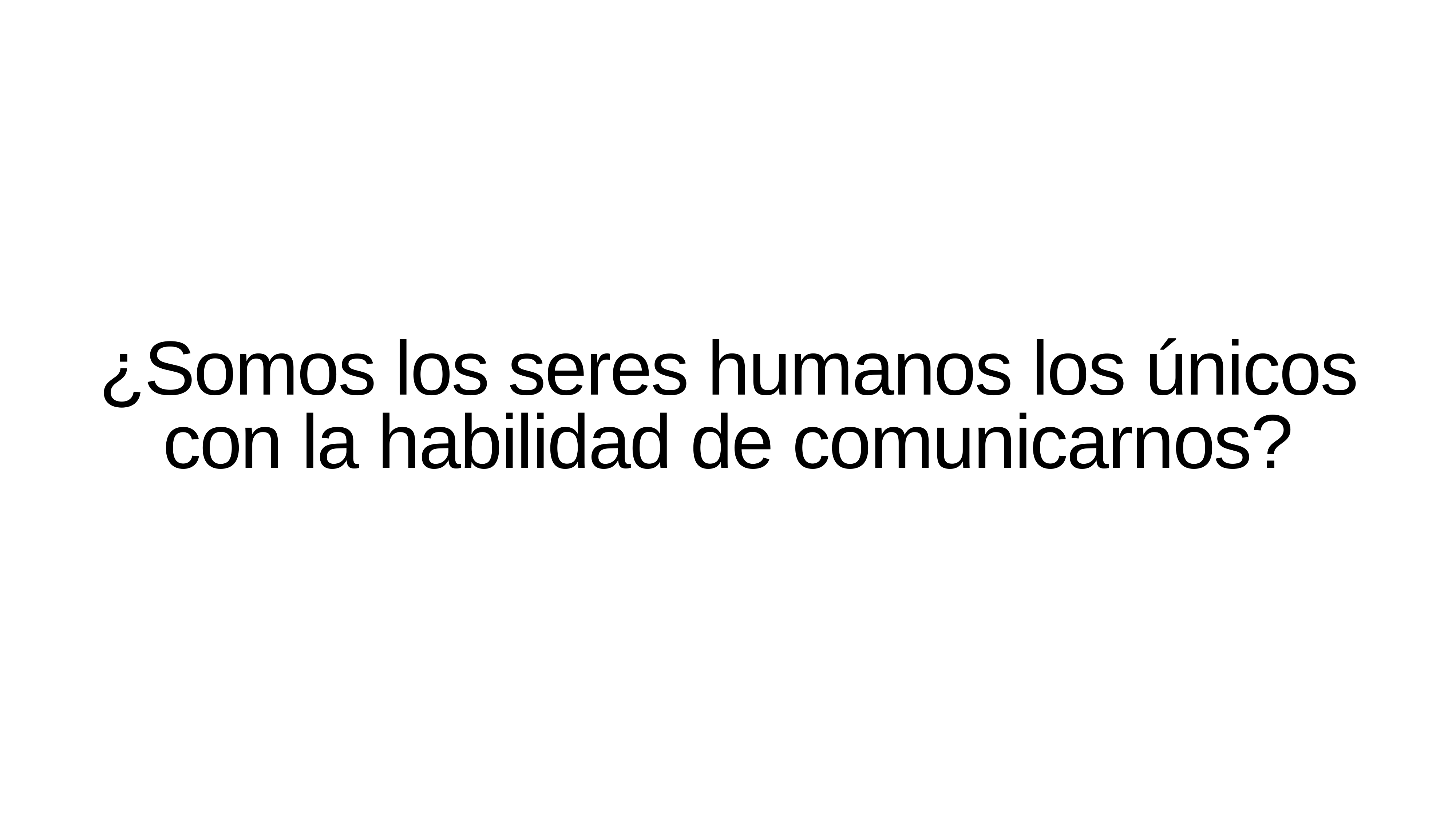

¿Somos los seres humanos los únicos con la habilidad de comunicarnos?